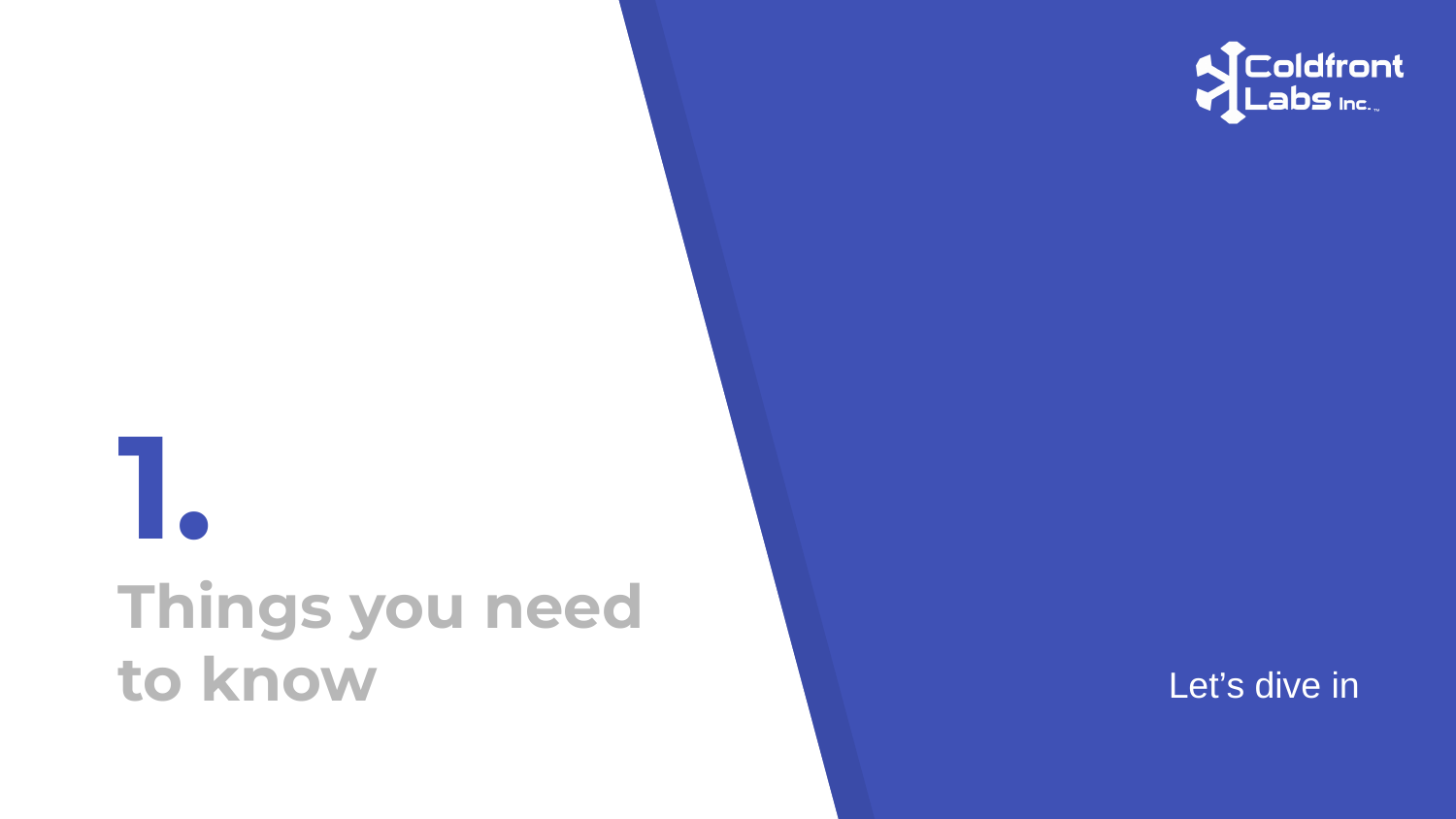

# 1.
Things you need to know
Let’s dive in